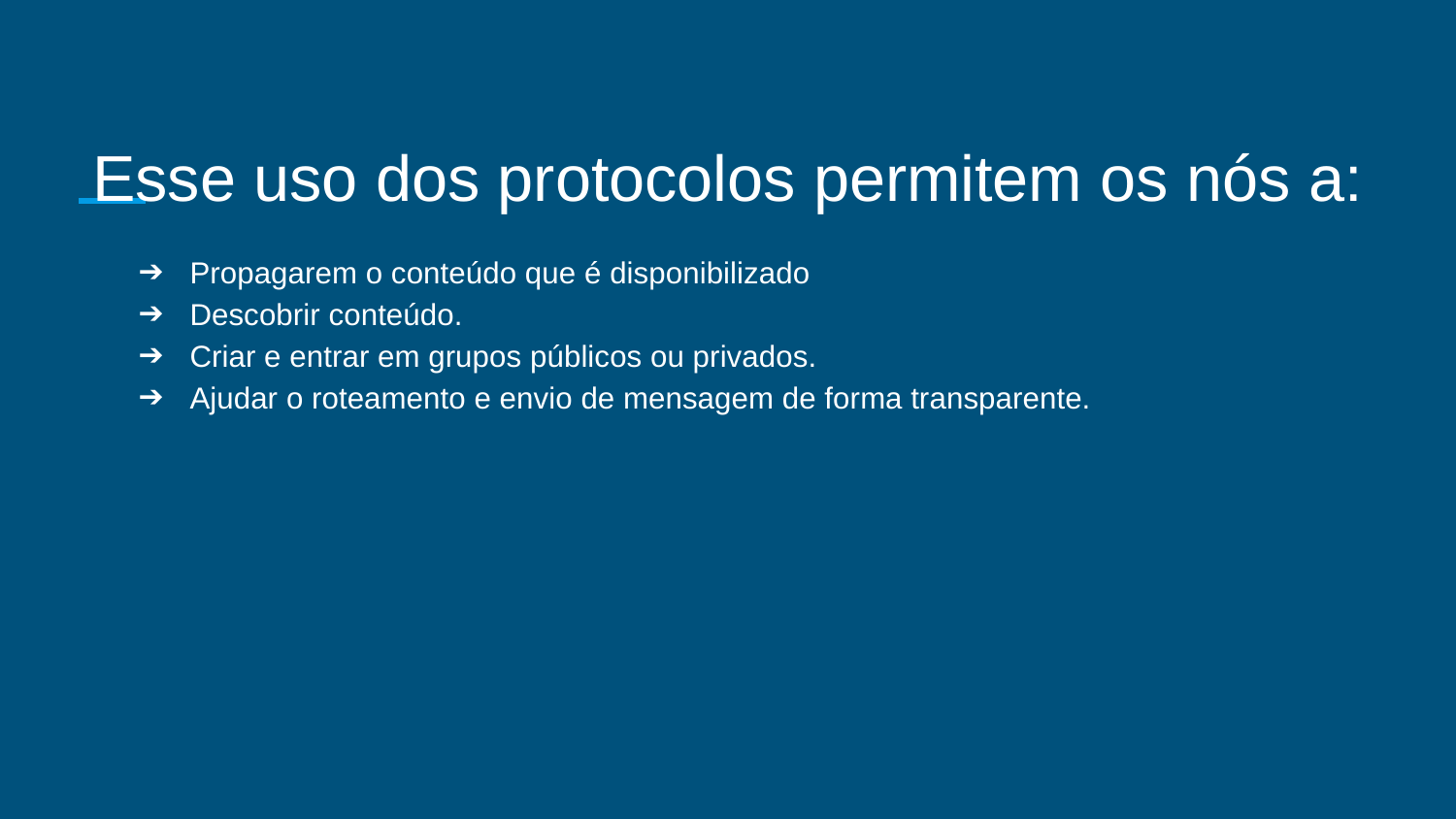

# Esse uso dos protocolos permitem os nós a:
Propagarem o conteúdo que é disponibilizado
Descobrir conteúdo.
Criar e entrar em grupos públicos ou privados.
Ajudar o roteamento e envio de mensagem de forma transparente.